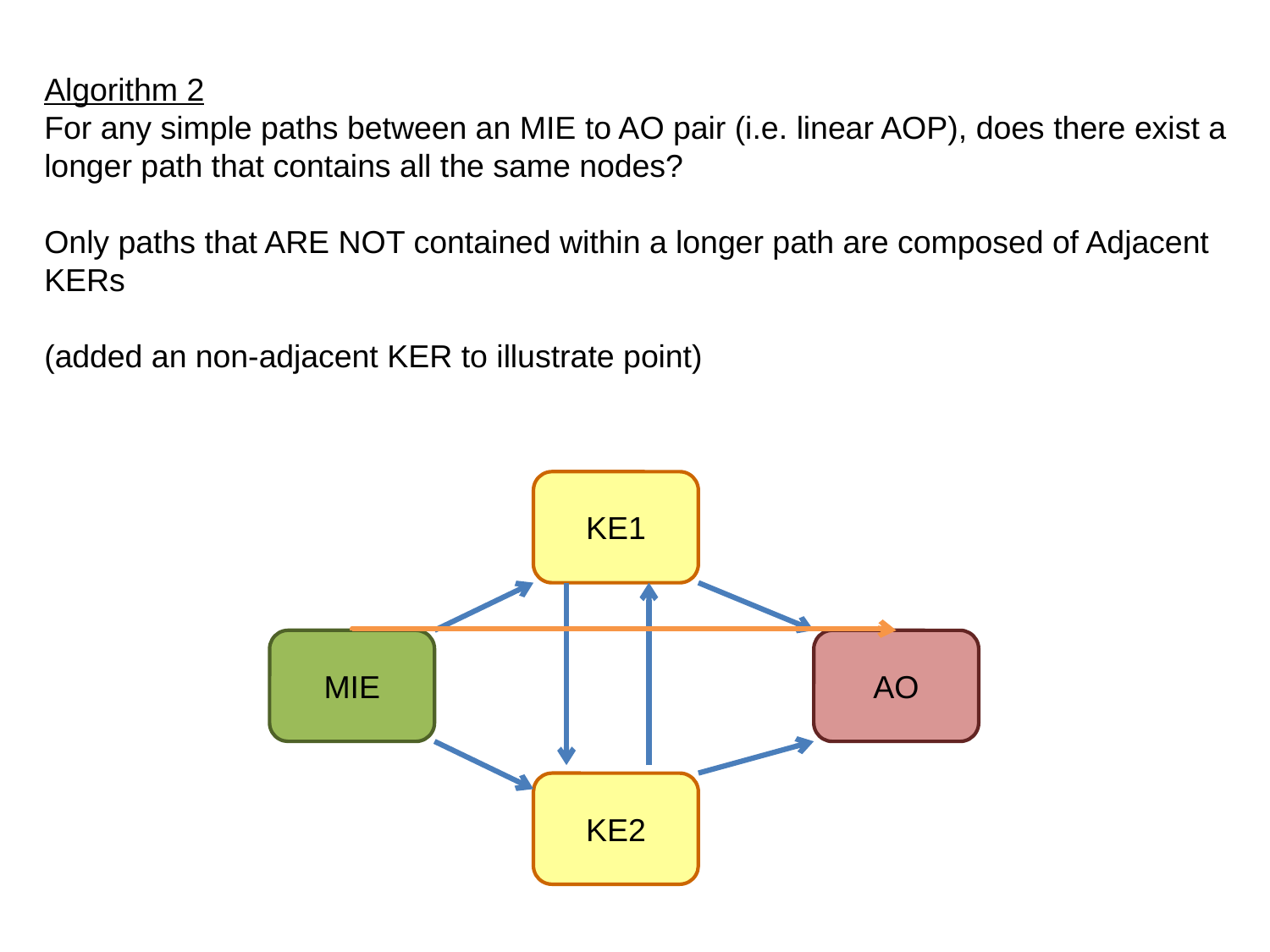

Algorithm 2
For any simple paths between an MIE to AO pair (i.e. linear AOP), does there exist a longer path that contains all the same nodes?

Only paths that ARE NOT contained within a longer path are composed of Adjacent KERs

(added an non-adjacent KER to illustrate point)
KE1
MIE
AO
KE2